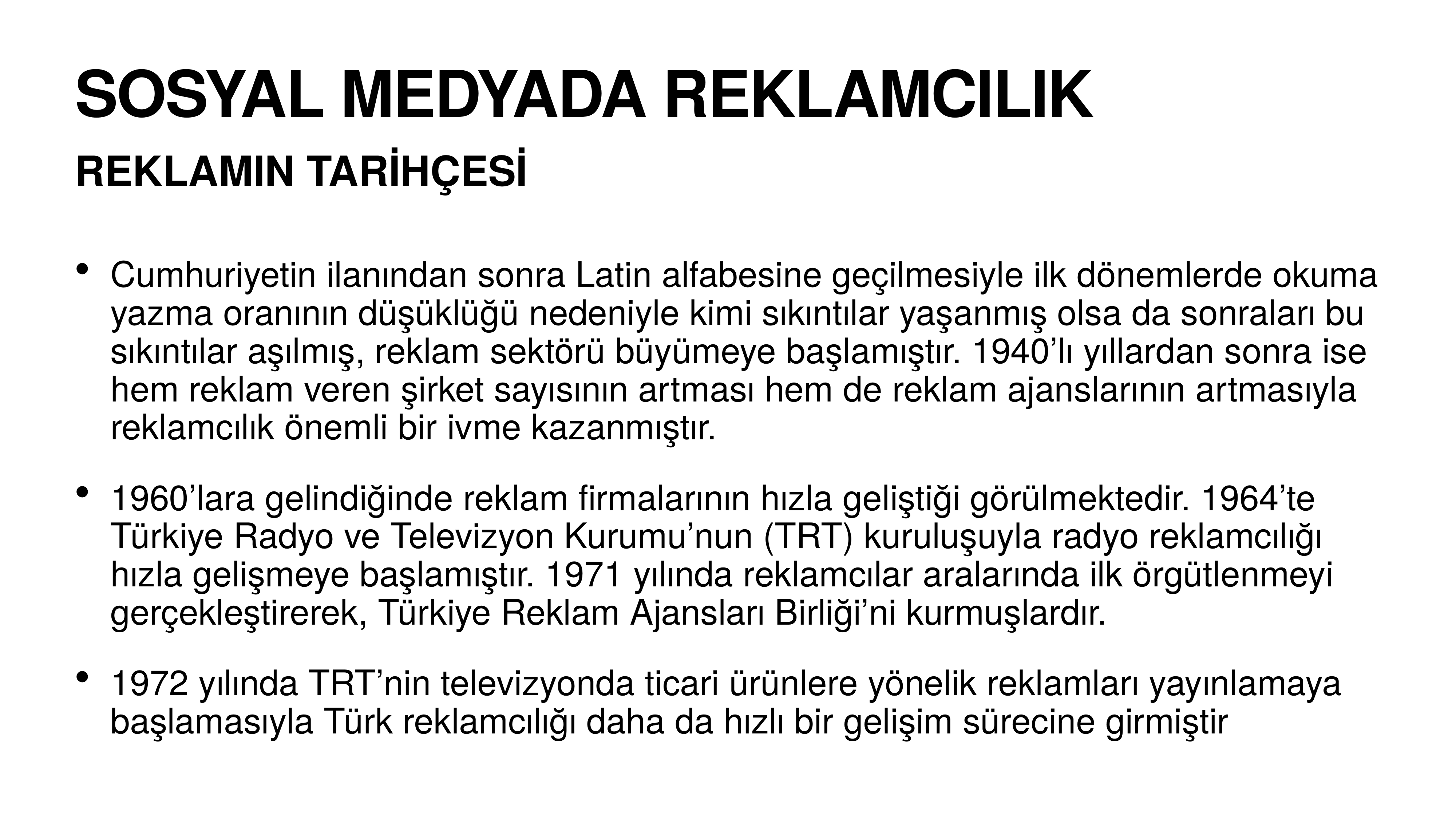

# SOSYAL MEDYADA REKLAMCILIK
REKLAMIN TARİHÇESİ
Cumhuriyetin ilanından sonra Latin alfabesine geçilmesiyle ilk dönemlerde okuma yazma oranının düşüklüğü nedeniyle kimi sıkıntılar yaşanmış olsa da sonraları bu sıkıntılar aşılmış, reklam sektörü büyümeye başlamıştır. 1940’lı yıllardan sonra ise hem reklam veren şirket sayısının artması hem de reklam ajanslarının artmasıyla reklamcılık önemli bir ivme kazanmıştır.
1960’lara gelindiğinde reklam firmalarının hızla geliştiği görülmektedir. 1964’te Türkiye Radyo ve Televizyon Kurumu’nun (TRT) kuruluşuyla radyo reklamcılığı hızla gelişmeye başlamıştır. 1971 yılında reklamcılar aralarında ilk örgütlenmeyi gerçekleştirerek, Türkiye Reklam Ajansları Birliği’ni kurmuşlardır.
1972 yılında TRT’nin televizyonda ticari ürünlere yönelik reklamları yayınlamaya başlamasıyla Türk reklamcılığı daha da hızlı bir gelişim sürecine girmiştir